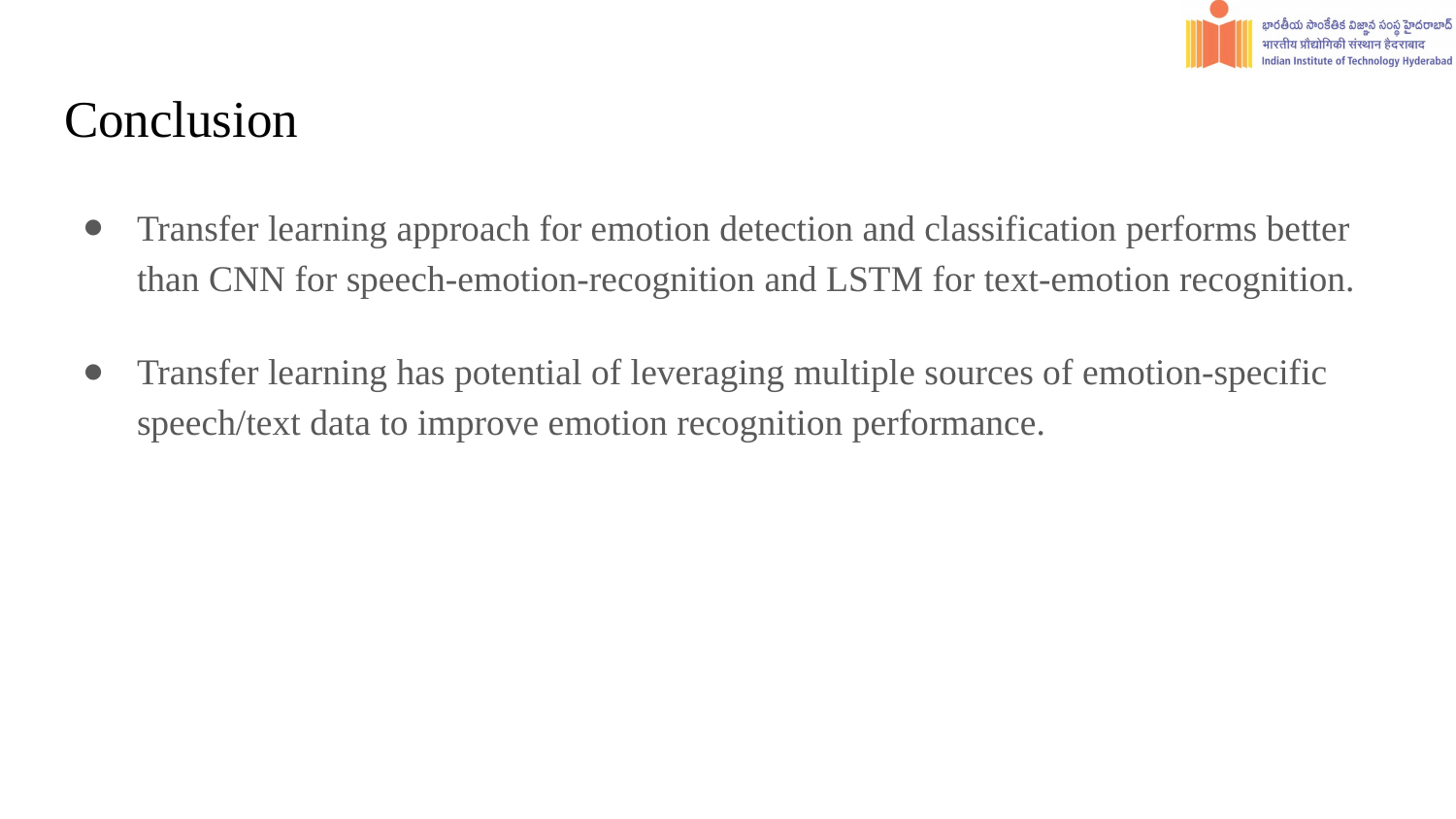

# Conclusion
Transfer learning approach for emotion detection and classification performs better than CNN for speech-emotion-recognition and LSTM for text-emotion recognition.
Transfer learning has potential of leveraging multiple sources of emotion-specific speech/text data to improve emotion recognition performance.